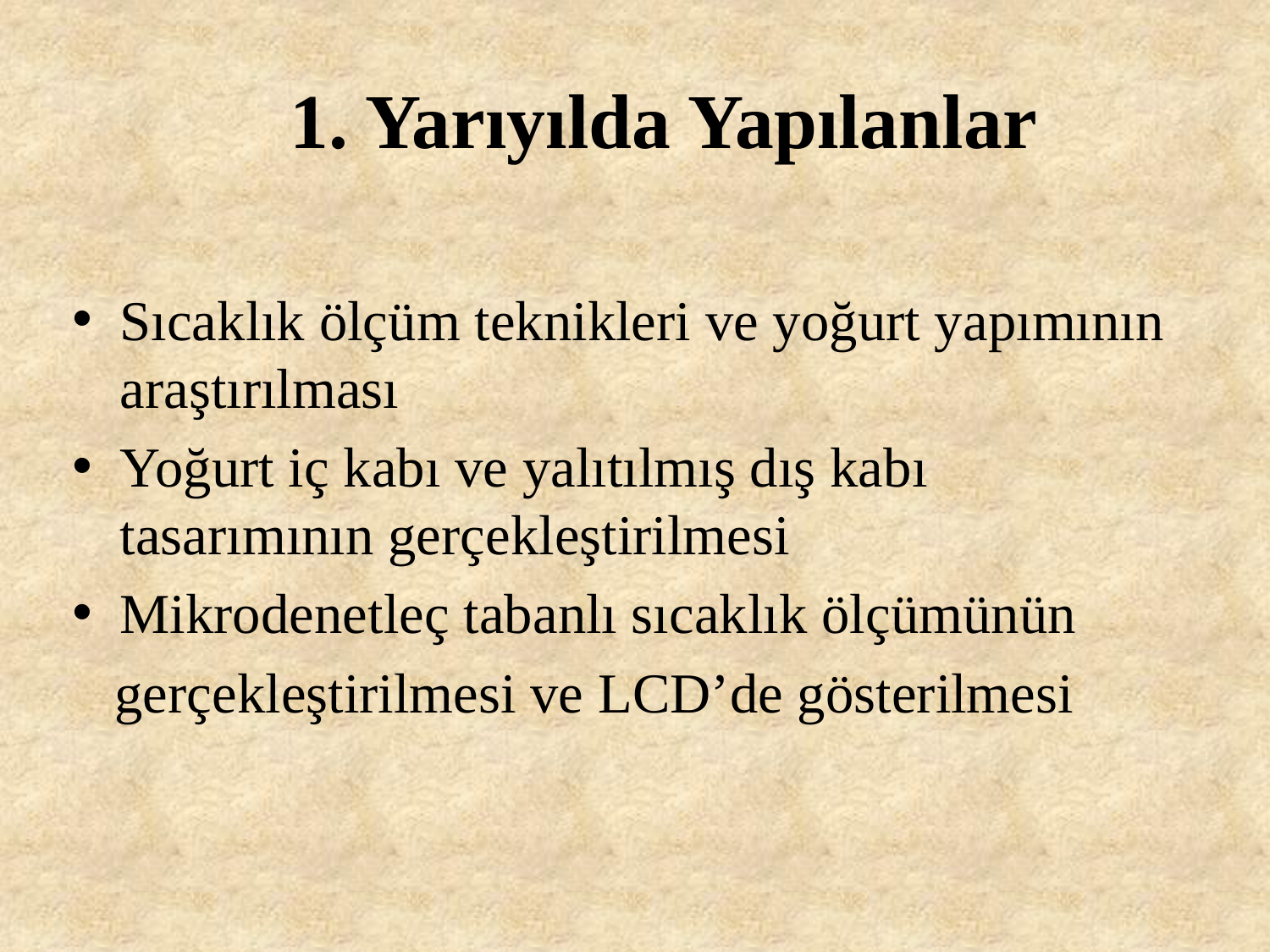

# 1. Yarıyılda Yapılanlar
Sıcaklık ölçüm teknikleri ve yoğurt yapımının araştırılması
Yoğurt iç kabı ve yalıtılmış dış kabı tasarımının gerçekleştirilmesi
Mikrodenetleç tabanlı sıcaklık ölçümünün
   gerçekleştirilmesi ve LCD’de gösterilmesi